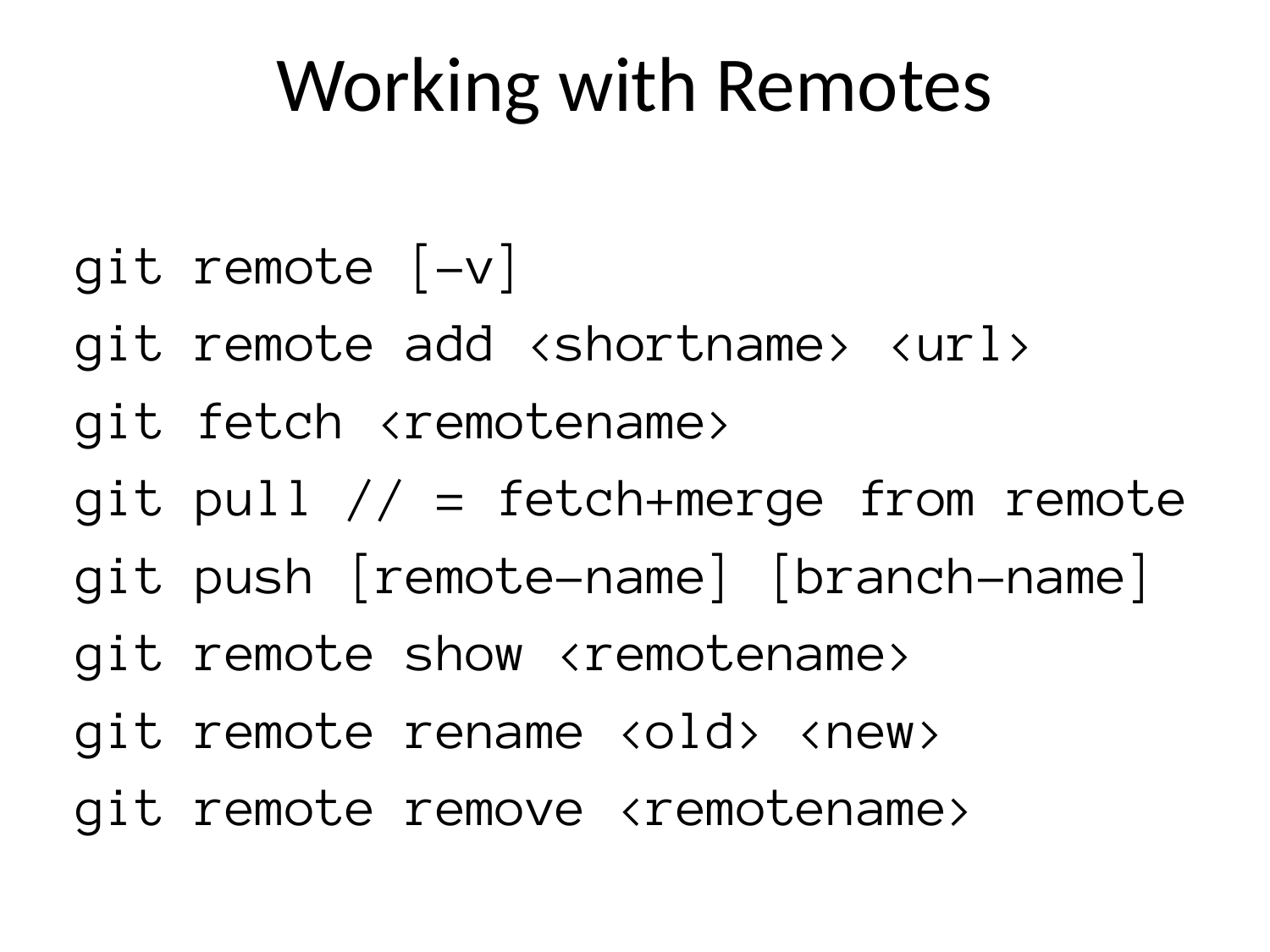

# Working with Remotes
git remote [-v]
git remote add <shortname> <url>
git fetch <remotename>
git pull // = fetch+merge from remote
git push [remote-name] [branch-name]
git remote show <remotename>
git remote rename <old> <new>
git remote remove <remotename>